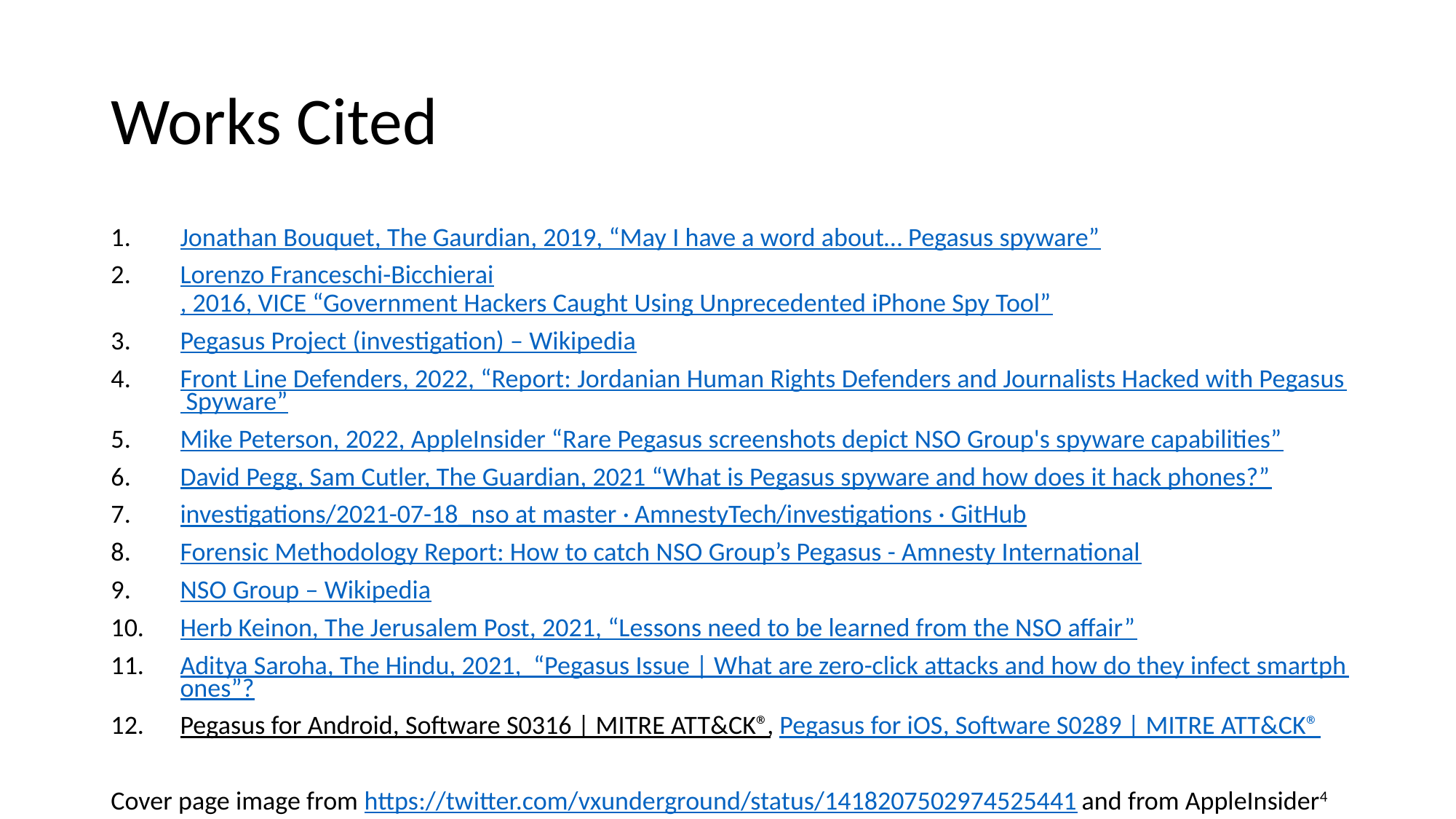

# Works Cited
Jonathan Bouquet, The Gaurdian, 2019, “May I have a word about… Pegasus spyware”
Lorenzo Franceschi-Bicchierai, 2016, VICE “Government Hackers Caught Using Unprecedented iPhone Spy Tool”
Pegasus Project (investigation) – Wikipedia
Front Line Defenders, 2022, “Report: Jordanian Human Rights Defenders and Journalists Hacked with Pegasus Spyware”
Mike Peterson, 2022, AppleInsider “Rare Pegasus screenshots depict NSO Group's spyware capabilities”
David Pegg, Sam Cutler, The Guardian, 2021 “What is Pegasus spyware and how does it hack phones?”
investigations/2021-07-18_nso at master · AmnestyTech/investigations · GitHub
Forensic Methodology Report: How to catch NSO Group’s Pegasus - Amnesty International
NSO Group – Wikipedia
Herb Keinon, The Jerusalem Post, 2021, “Lessons need to be learned from the NSO affair”
Aditya Saroha, The Hindu, 2021,  “Pegasus Issue | What are zero-click attacks and how do they infect smartphones”?
Pegasus for Android, Software S0316 | MITRE ATT&CK®, Pegasus for iOS, Software S0289 | MITRE ATT&CK®

Cover page image from https://twitter.com/vxunderground/status/1418207502974525441 and from AppleInsider4